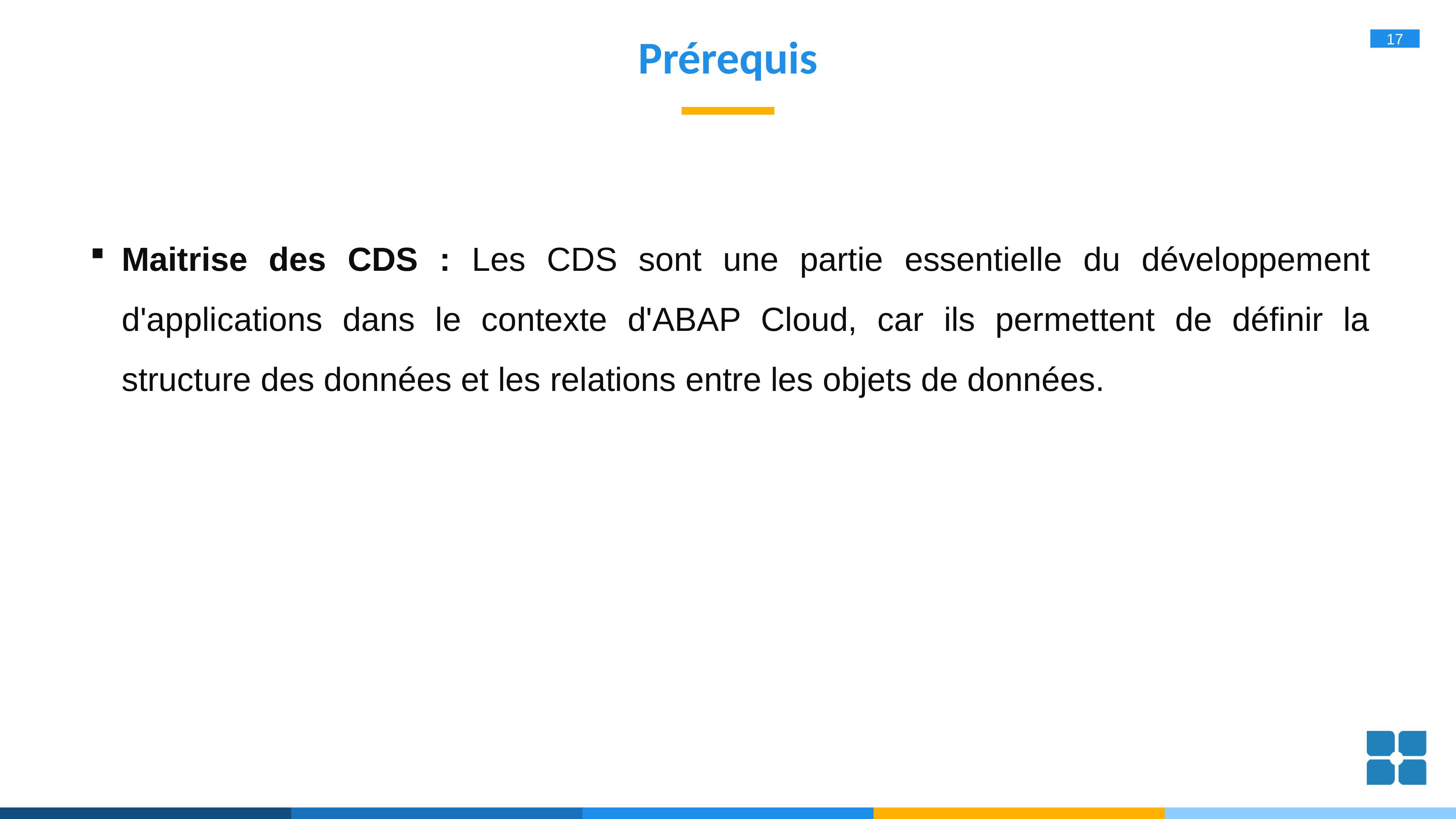

# Prérequis
Maitrise des CDS : Les CDS sont une partie essentielle du développement d'applications dans le contexte d'ABAP Cloud, car ils permettent de définir la structure des données et les relations entre les objets de données.